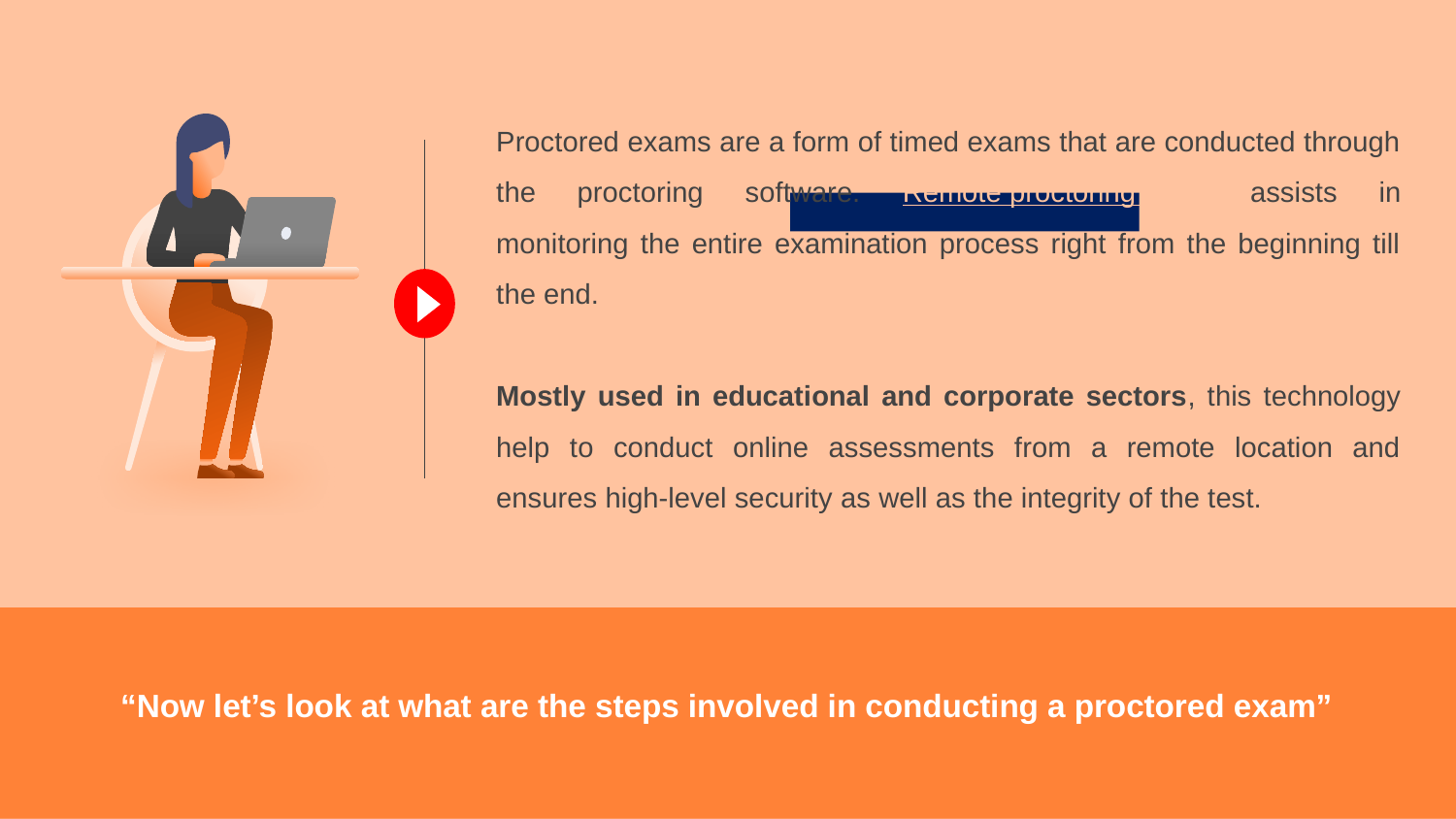

Proctored exams are a form of timed exams that are conducted through the proctoring software. Remote proctoring solution assists in monitoring the entire examination process right from the beginning till the end.

Mostly used in educational and corporate sectors, this technology help to conduct online assessments from a remote location and ensures high-level security as well as the integrity of the test.

“Now let’s look at what are the steps involved in conducting a proctored exam”